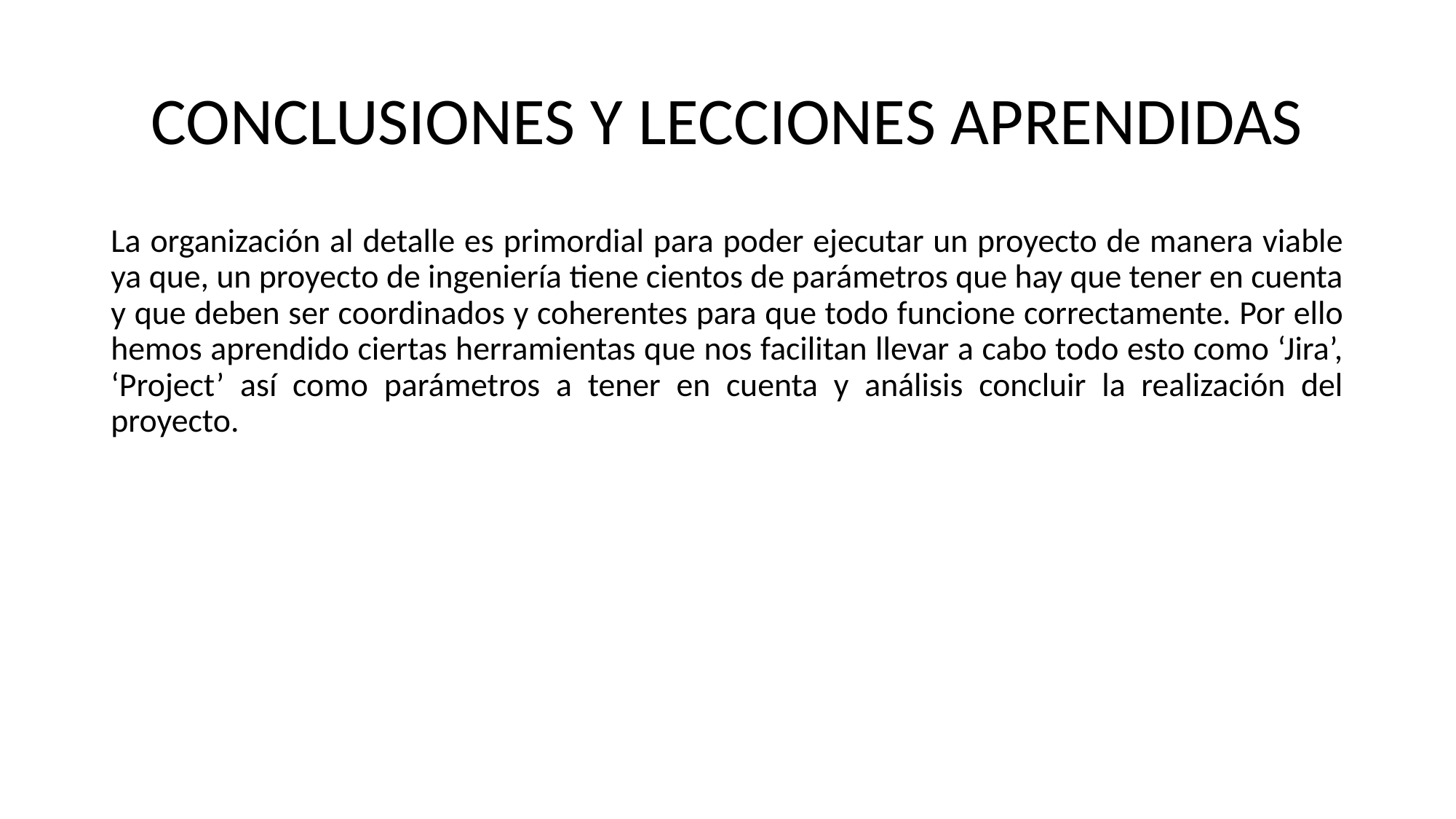

# CONCLUSIONES Y LECCIONES APRENDIDAS
La organización al detalle es primordial para poder ejecutar un proyecto de manera viable ya que, un proyecto de ingeniería tiene cientos de parámetros que hay que tener en cuenta y que deben ser coordinados y coherentes para que todo funcione correctamente. Por ello hemos aprendido ciertas herramientas que nos facilitan llevar a cabo todo esto como ‘Jira’, ‘Project’ así como parámetros a tener en cuenta y análisis concluir la realización del proyecto.